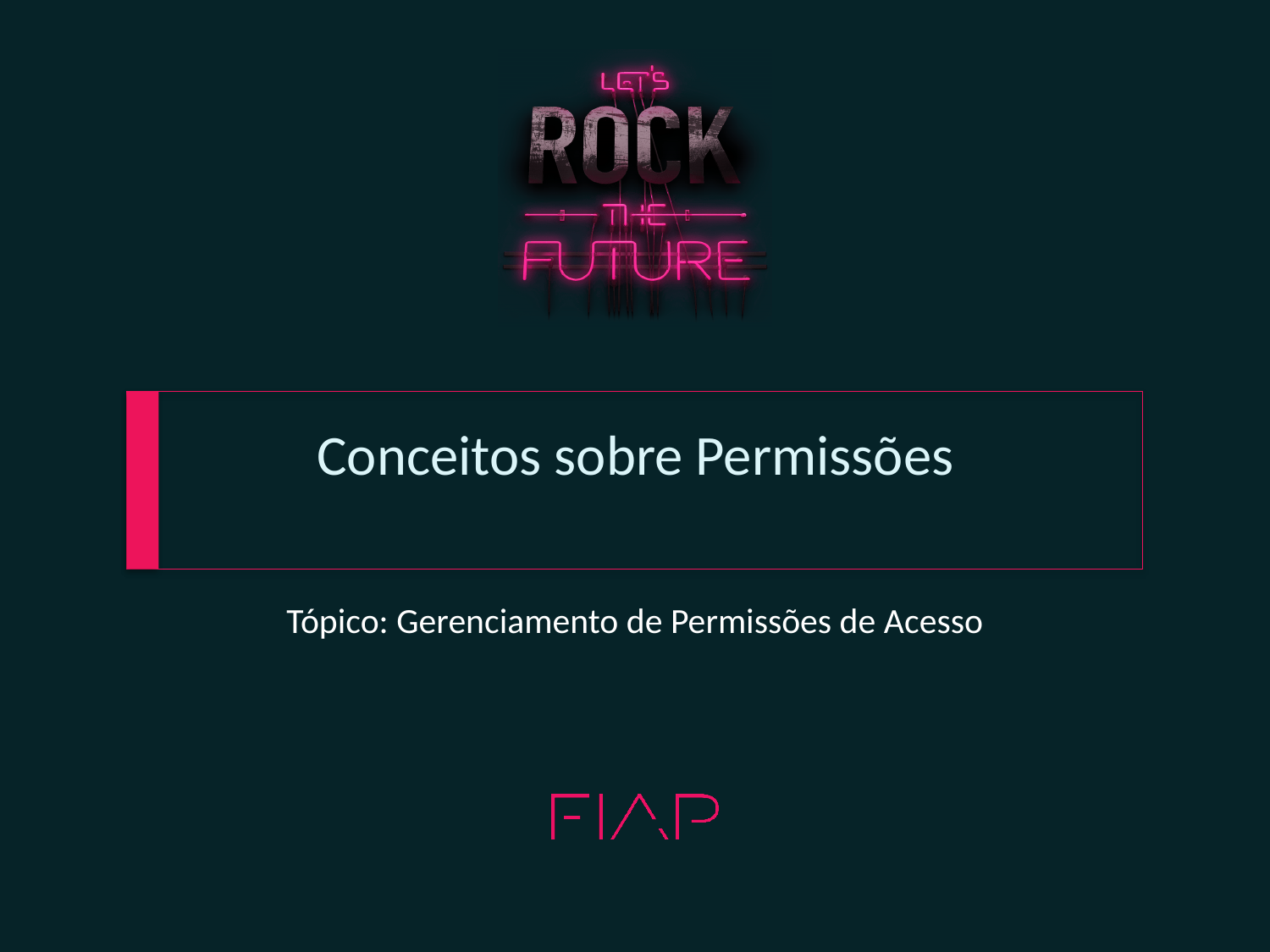

# Conceitos sobre Permissões
Tópico: Gerenciamento de Permissões de Acesso